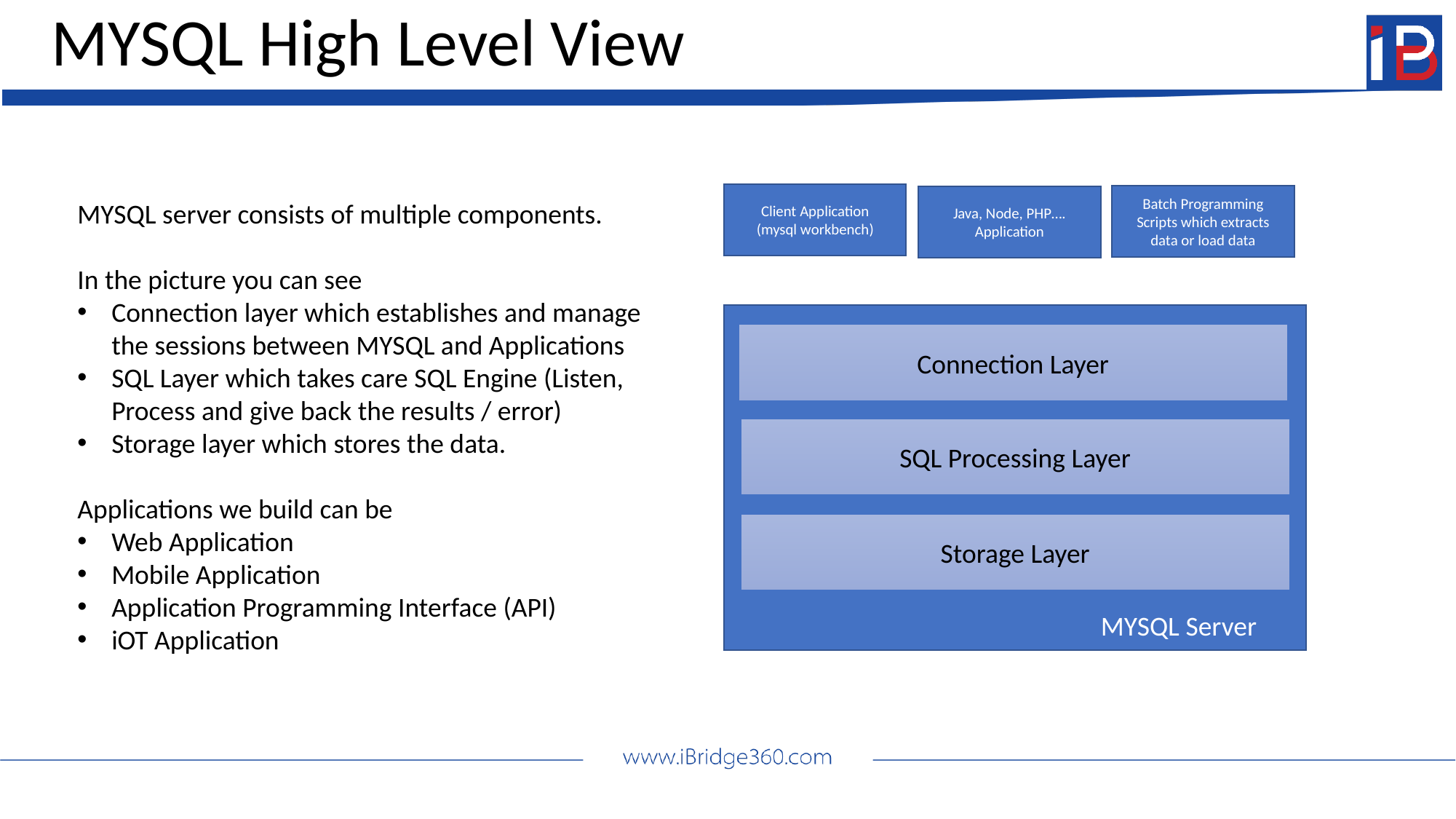

# MYSQL High Level View
Client Application
(mysql workbench)
Batch Programming Scripts which extracts data or load data
Java, Node, PHP…. Application
MYSQL server consists of multiple components.

In the picture you can see
Connection layer which establishes and manage
the sessions between MYSQL and Applications
SQL Layer which takes care SQL Engine (Listen,
Process and give back the results / error)
Storage layer which stores the data.

Applications we build can be
Web Application
Mobile Application
Application Programming Interface (API)
iOT Application

			MYSQL Server
Connection Layer
SQL Processing Layer
Storage Layer